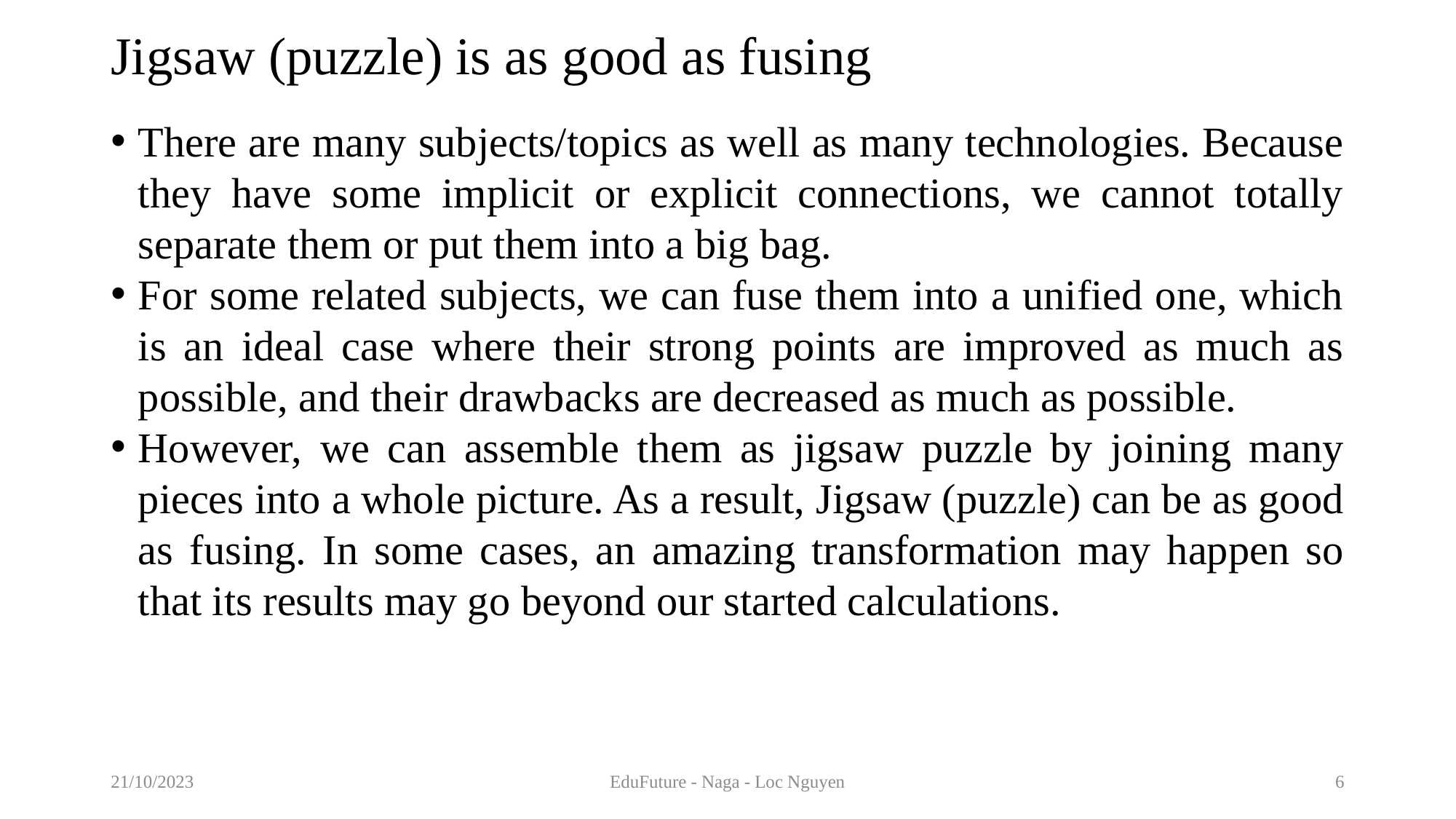

# Jigsaw (puzzle) is as good as fusing
There are many subjects/topics as well as many technologies. Because they have some implicit or explicit connections, we cannot totally separate them or put them into a big bag.
For some related subjects, we can fuse them into a unified one, which is an ideal case where their strong points are improved as much as possible, and their drawbacks are decreased as much as possible.
However, we can assemble them as jigsaw puzzle by joining many pieces into a whole picture. As a result, Jigsaw (puzzle) can be as good as fusing. In some cases, an amazing transformation may happen so that its results may go beyond our started calculations.

21/10/2023
EduFuture - Naga - Loc Nguyen
6